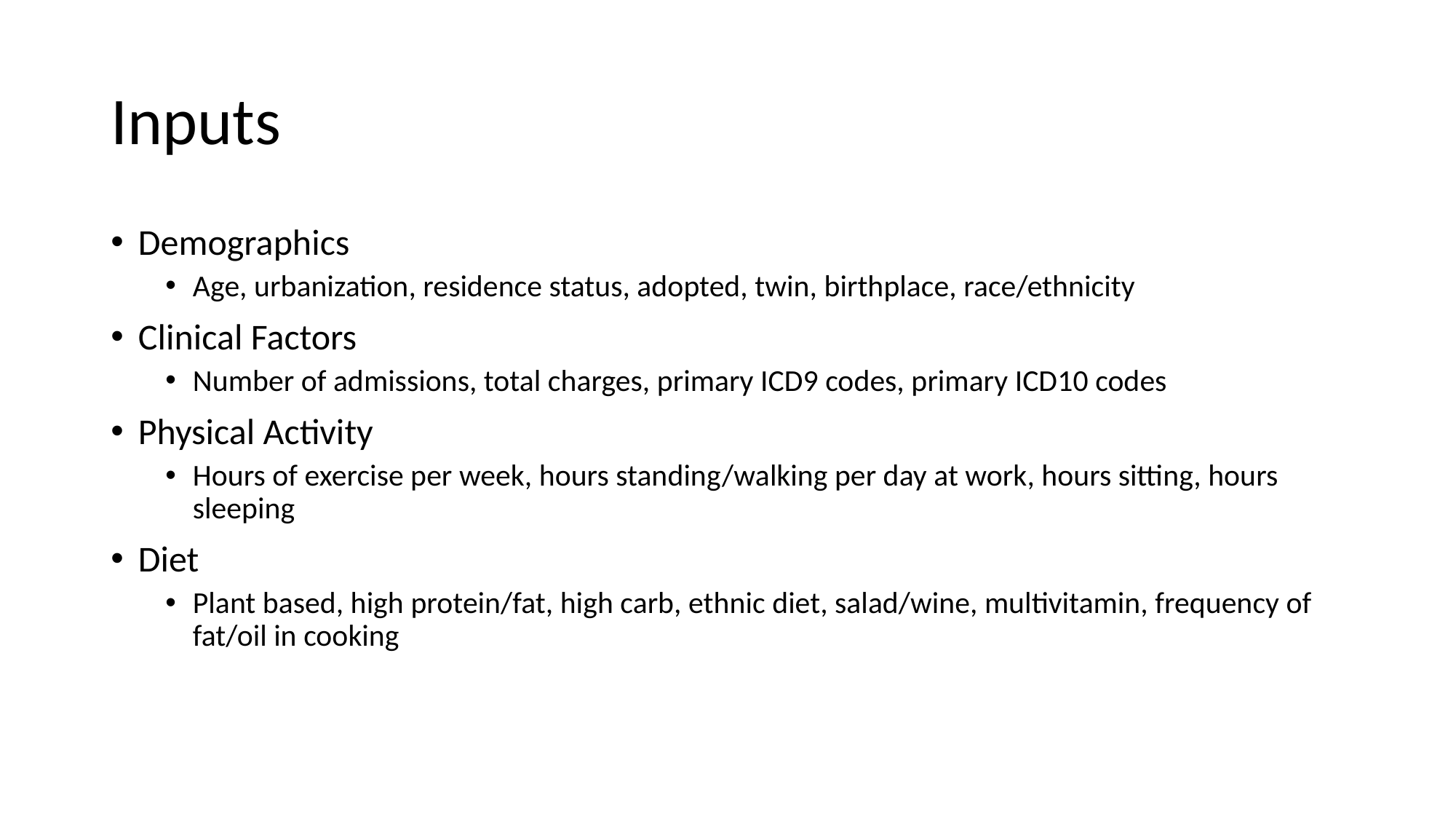

# Inputs
Demographics
Age, urbanization, residence status, adopted, twin, birthplace, race/ethnicity
Clinical Factors
Number of admissions, total charges, primary ICD9 codes, primary ICD10 codes
Physical Activity
Hours of exercise per week, hours standing/walking per day at work, hours sitting, hours sleeping
Diet
Plant based, high protein/fat, high carb, ethnic diet, salad/wine, multivitamin, frequency of fat/oil in cooking